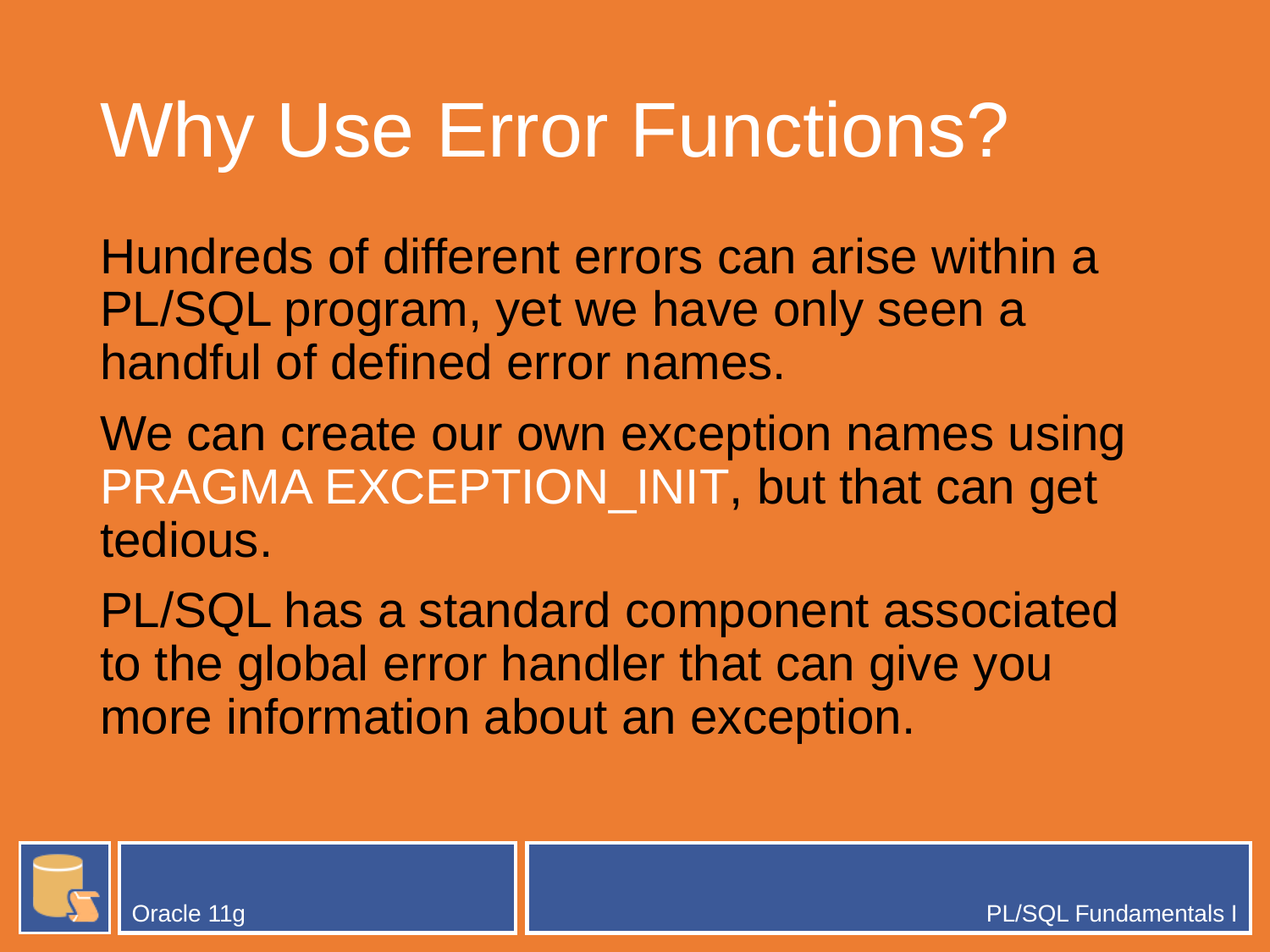

# Why Use Error Functions?
Hundreds of different errors can arise within a PL/SQL program, yet we have only seen a handful of defined error names.
We can create our own exception names using PRAGMA EXCEPTION_INIT, but that can get tedious.
PL/SQL has a standard component associated to the global error handler that can give you more information about an exception.